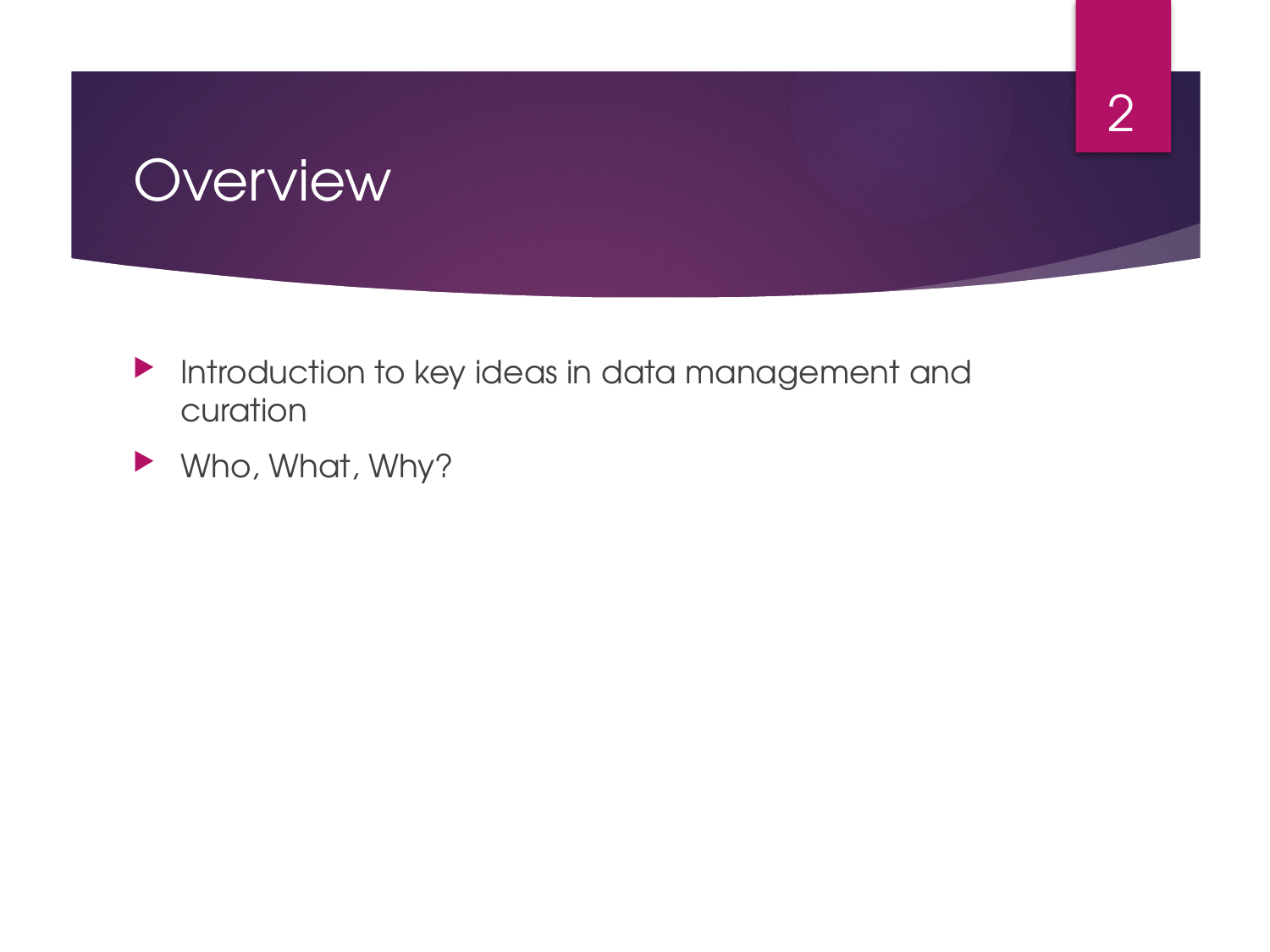

2
# Overview
Introduction to key ideas in data management and curation
Who, What, Why?